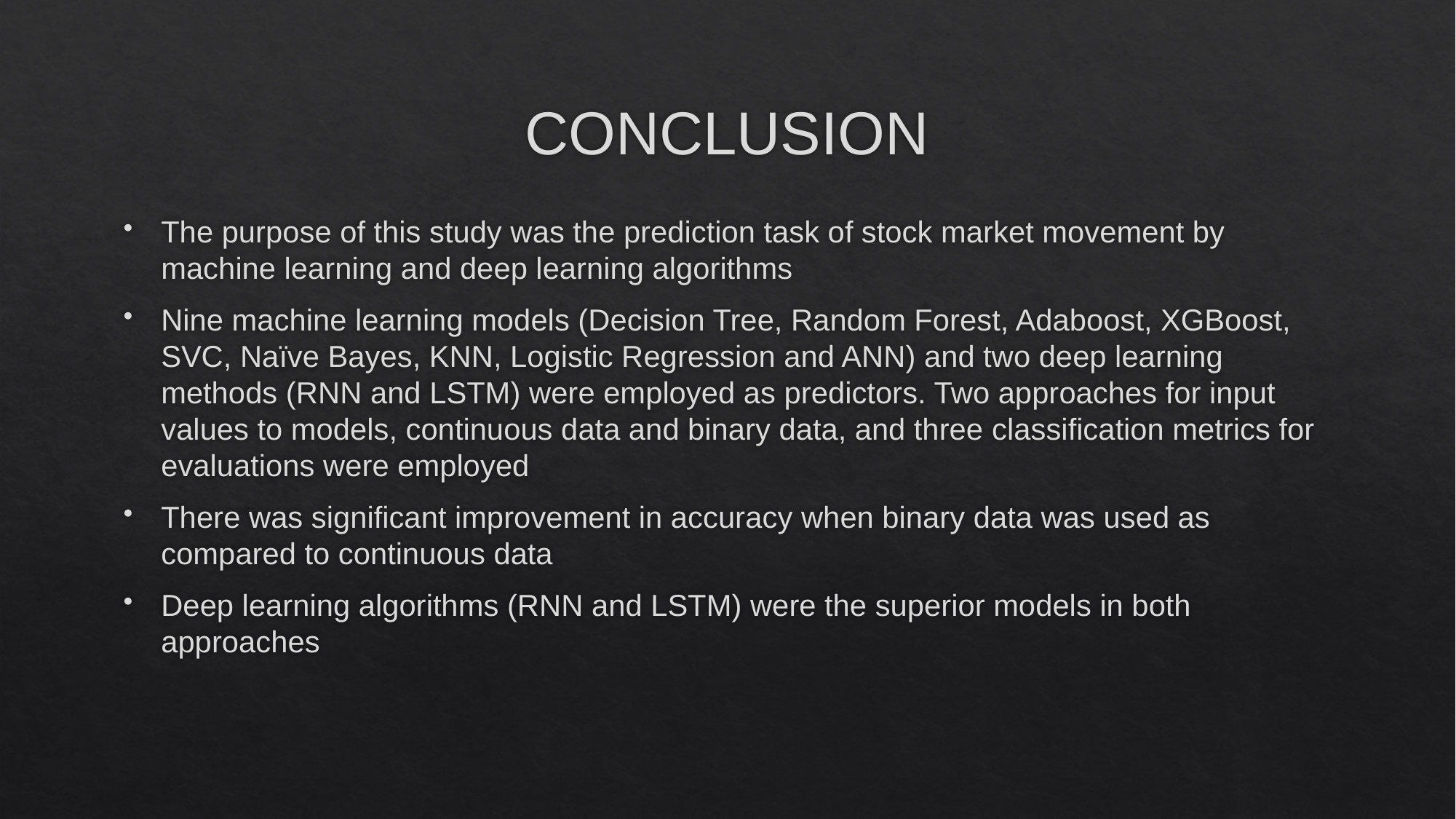

# CONCLUSION
The purpose of this study was the prediction task of stock market movement by machine learning and deep learning algorithms
Nine machine learning models (Decision Tree, Random Forest, Adaboost, XGBoost, SVC, Naïve Bayes, KNN, Logistic Regression and ANN) and two deep learning methods (RNN and LSTM) were employed as predictors. Two approaches for input values to models, continuous data and binary data, and three classification metrics for evaluations were employed
There was significant improvement in accuracy when binary data was used as compared to continuous data
Deep learning algorithms (RNN and LSTM) were the superior models in both approaches